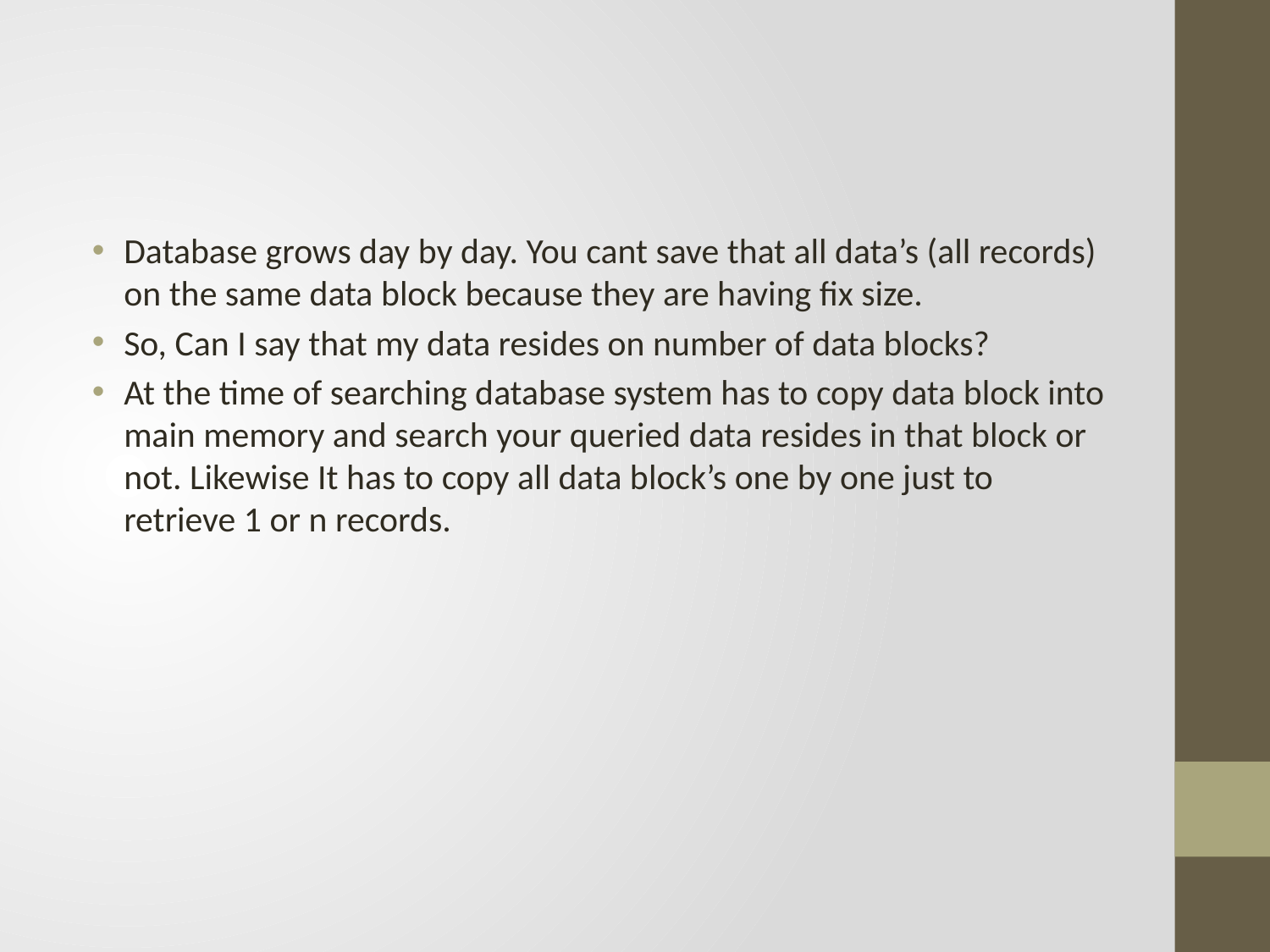

#
Database grows day by day. You cant save that all data’s (all records) on the same data block because they are having fix size.
So, Can I say that my data resides on number of data blocks?
At the time of searching database system has to copy data block into main memory and search your queried data resides in that block or not. Likewise It has to copy all data block’s one by one just to retrieve 1 or n records.